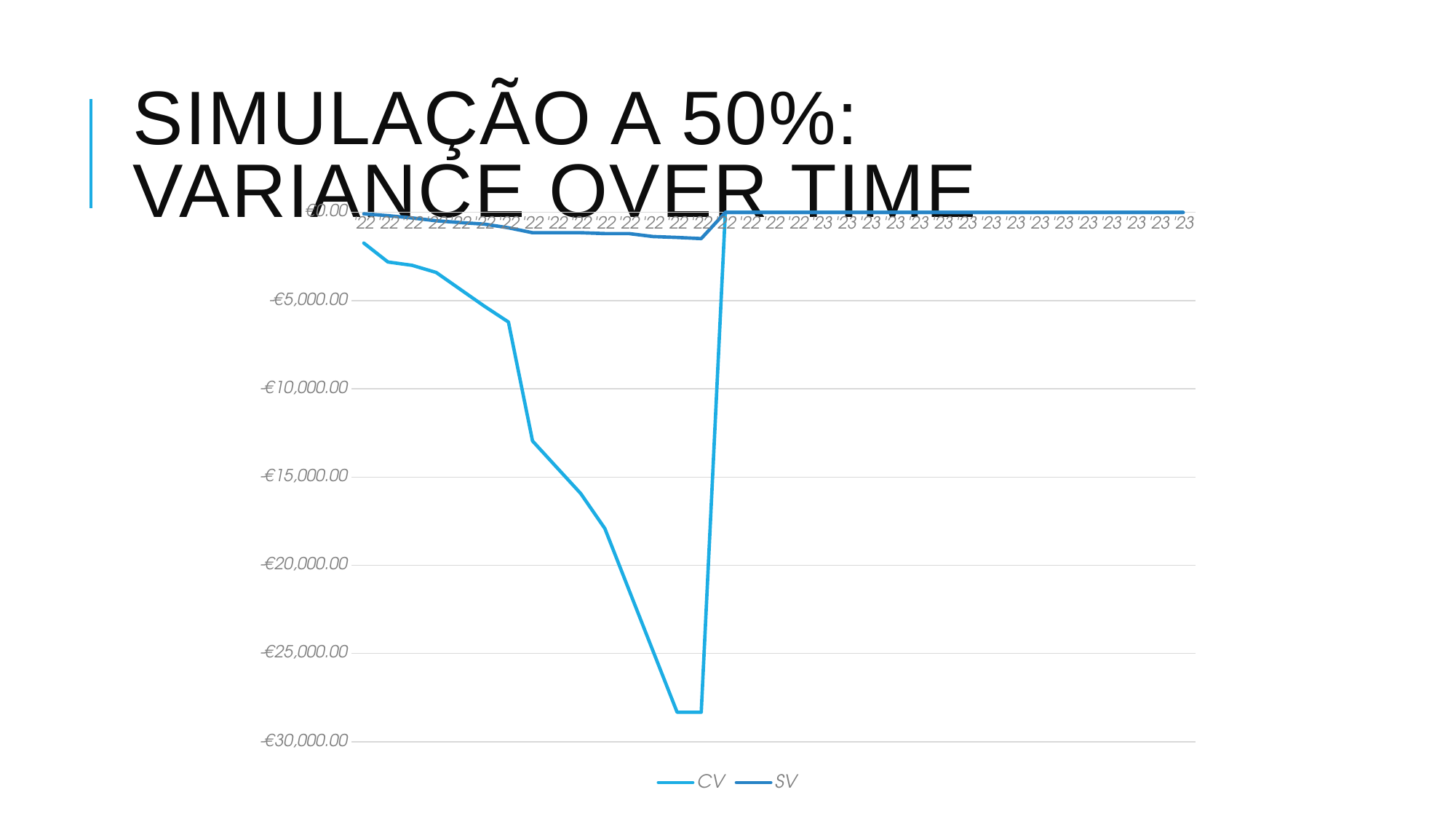

# SIMULAÇÃO A 50%: VARIANCE OVER TIME

### Chart

| Category |  |  |
|---|---|---|
| '22 | -1741.071428571429 | -84.24 |
| '22 | -2812.5000000000005 | -186.84 |
| '22 | -3000.0000000000005 | -315.08999999999827 |
| '22 | -3405.4640069384222 | -475.13999999999754 |
| '22 | -4359.49696444059 | -577.739999999998 |
| '22 | -5313.529921942758 | -667.0199999999968 |
| '22 | -6213.868679436588 | -874.2999999999968 |
| '22 | -12953.628909993724 | -1152.4149999999968 |
| '22 | -14443.38914055086 | -1152.4149999999968 |
| '22 | -15933.149371107997 | -1152.414999999987 |
| '22 | -17917.165347761496 | -1202.814999999994 |
| '22 | -21387.445058838115 | -1202.814999999995 |
| '22 | -24857.724769914734 | -1370.8149999999953 |
| '22 | -28328.00448099135 | -1421.2149999999947 |
| '22 | -28328.00448099135 | -1488.4149999999966 |
| '22 | 0.0 | 0.0 |
| '22 | 0.0 | 0.0 |
| '22 | 0.0 | 0.0 |
| '22 | 0.0 | 0.0 |
| '23 | 0.0 | 0.0 |
| '23 | 0.0 | 0.0 |
| '23 | 0.0 | 0.0 |
| '23 | 0.0 | 0.0 |
| '23 | 0.0 | 0.0 |
| '23 | 0.0 | 0.0 |
| '23 | 0.0 | 0.0 |
| '23 | 0.0 | 0.0 |
| '23 | 0.0 | 0.0 |
| '23 | 0.0 | 0.0 |
| '23 | 0.0 | 0.0 |
| '23 | 0.0 | 0.0 |
| '23 | 0.0 | 0.0 |
| '23 | 0.0 | 0.0 |
| '23 | 0.0 | 0.0 |
| '23 | 0.0 | 0.0 |